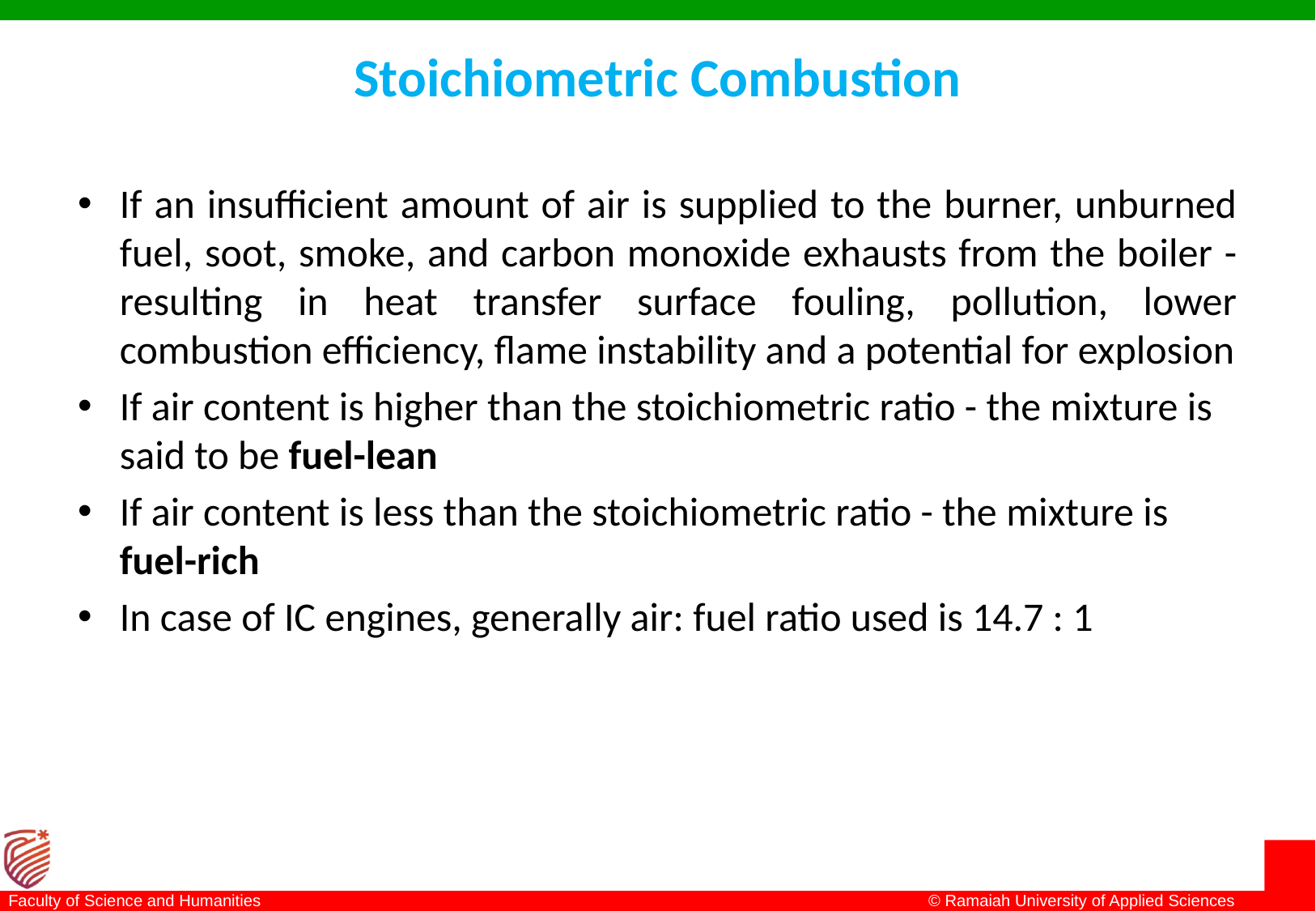

# Stoichiometric Combustion
If an insufficient amount of air is supplied to the burner, unburned fuel, soot, smoke, and carbon monoxide exhausts from the boiler - resulting in heat transfer surface fouling, pollution, lower combustion efficiency, flame instability and a potential for explosion
If air content is higher than the stoichiometric ratio - the mixture is said to be fuel-lean
If air content is less than the stoichiometric ratio - the mixture is fuel-rich
In case of IC engines, generally air: fuel ratio used is 14.7 : 1